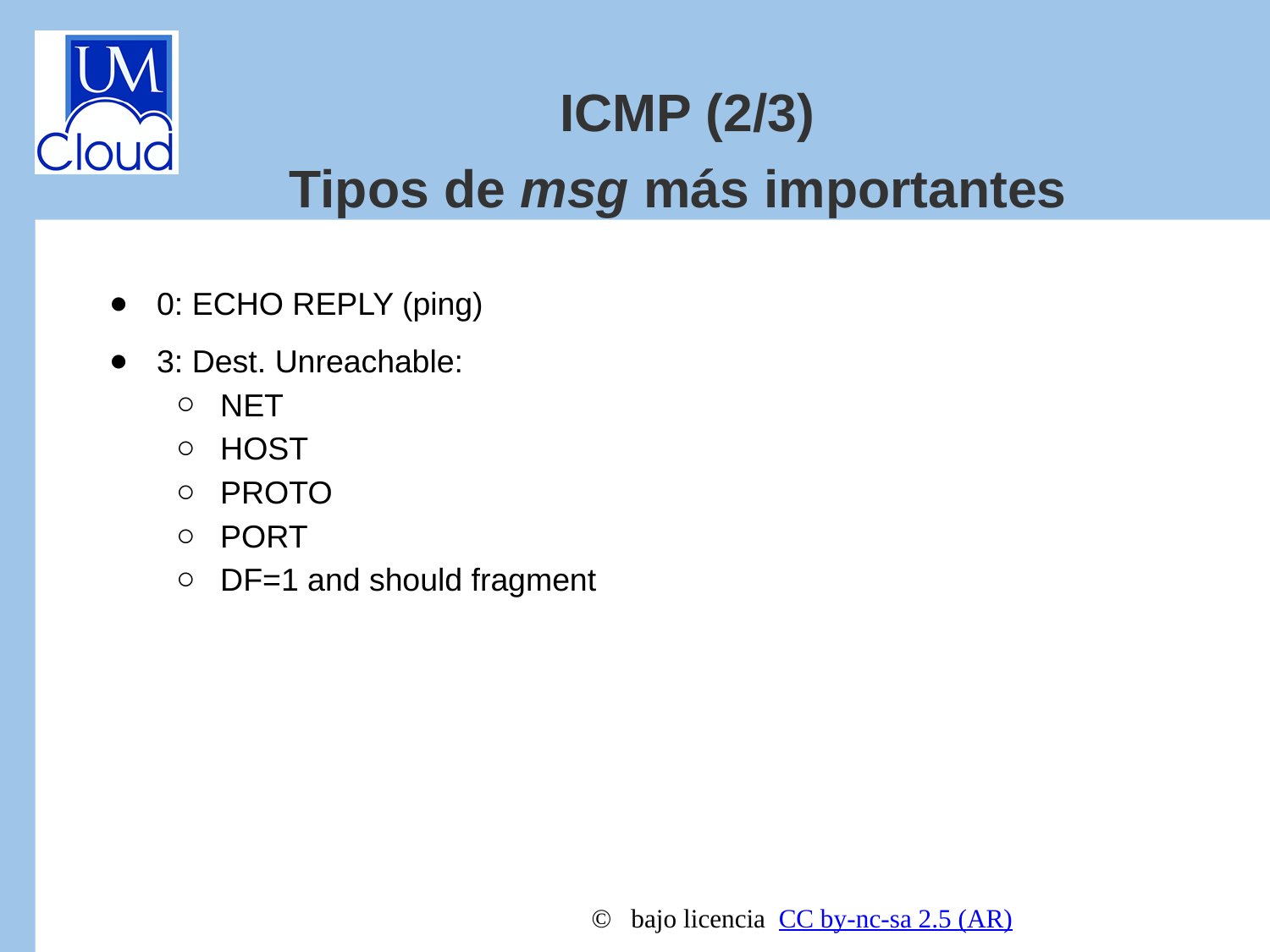

ICMP (2/3)
Tipos de msg más importantes
0: ECHO REPLY (ping)
3: Dest. Unreachable:
NET
HOST
PROTO
PORT
DF=1 and should fragment